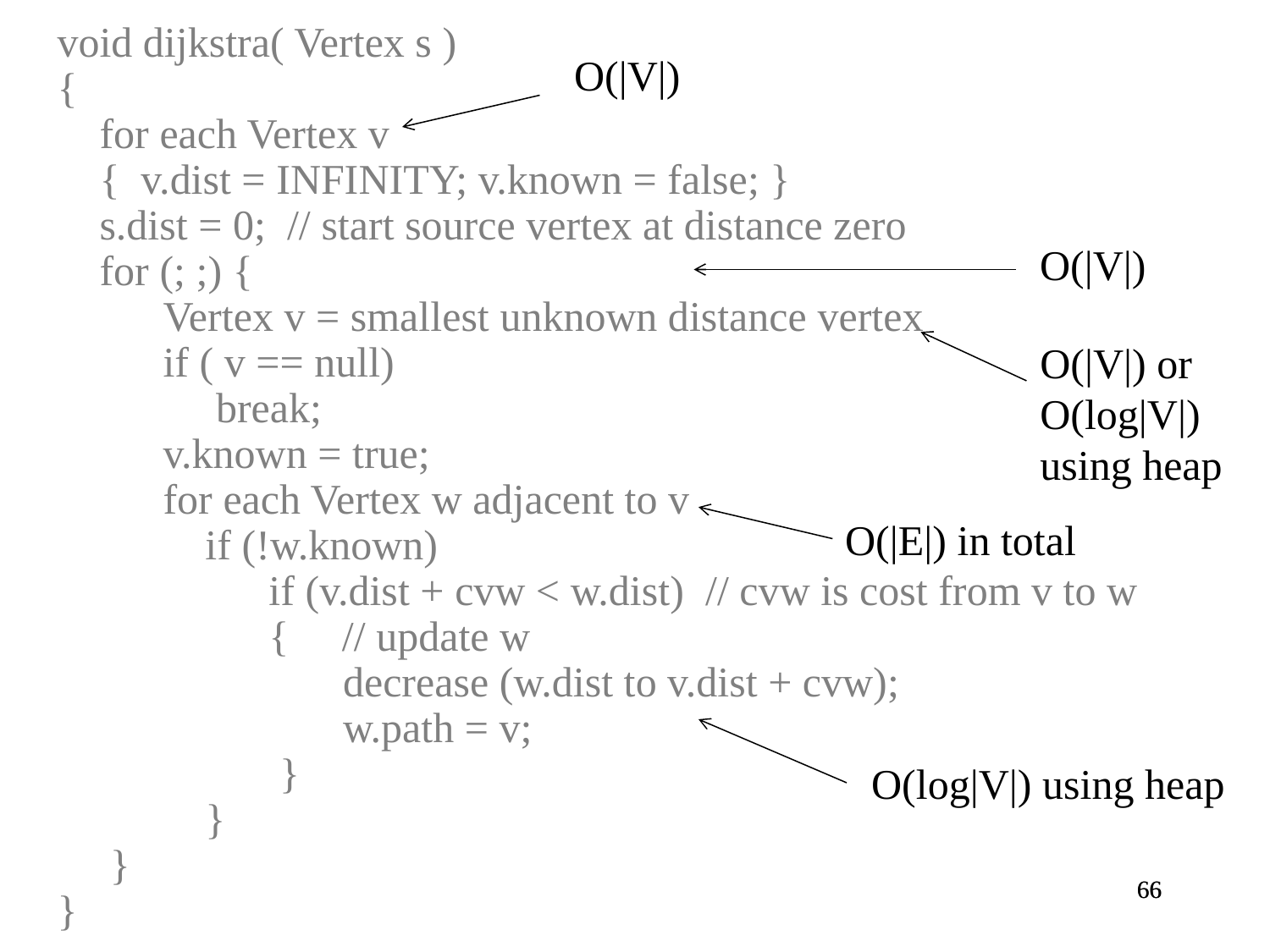

void dijkstra( Vertex s )
{
    for each Vertex v
    {  v.dist = INFINITY; v.known = false; }
    s.dist = 0;  // start source vertex at distance zero
    for (; ;) {
          Vertex v = smallest unknown distance vertex
          if ( v == null)
               break;
          v.known = true;
          for each Vertex w adjacent to v
              if (!w.known)
                    if (v.dist + cvw < w.dist)  // cvw is cost from v to w
                    {     // update w
                           decrease (w.dist to v.dist + cvw);
                           w.path = v;
                     }
              }
     }
}
O(|V|)
O(|V|)
O(|V|) or
O(log|V|)
using heap
O(|E|) in total
O(log|V|) using heap
66
66